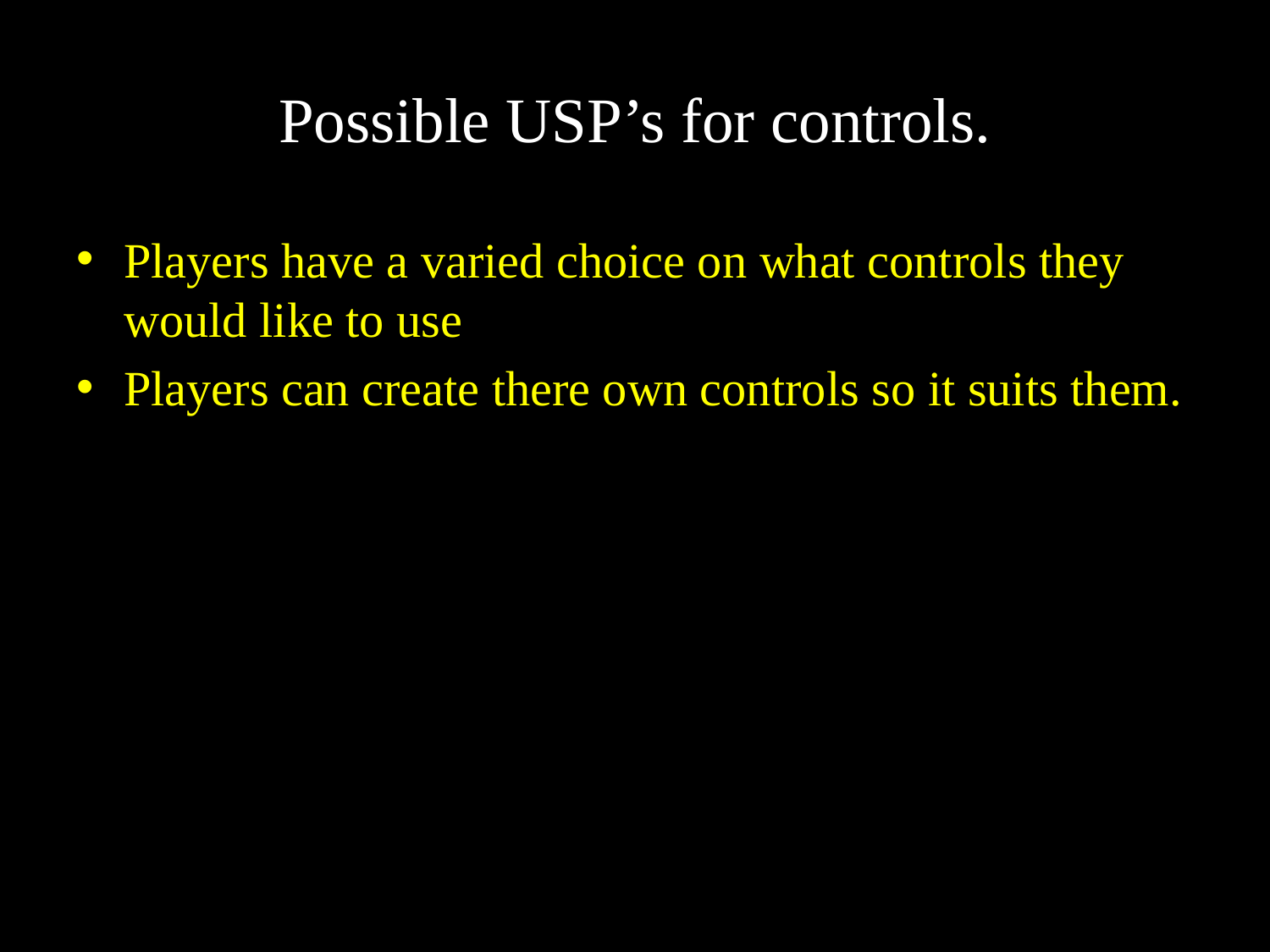

# Possible USP’s for controls.
Players have a varied choice on what controls they would like to use
Players can create there own controls so it suits them.